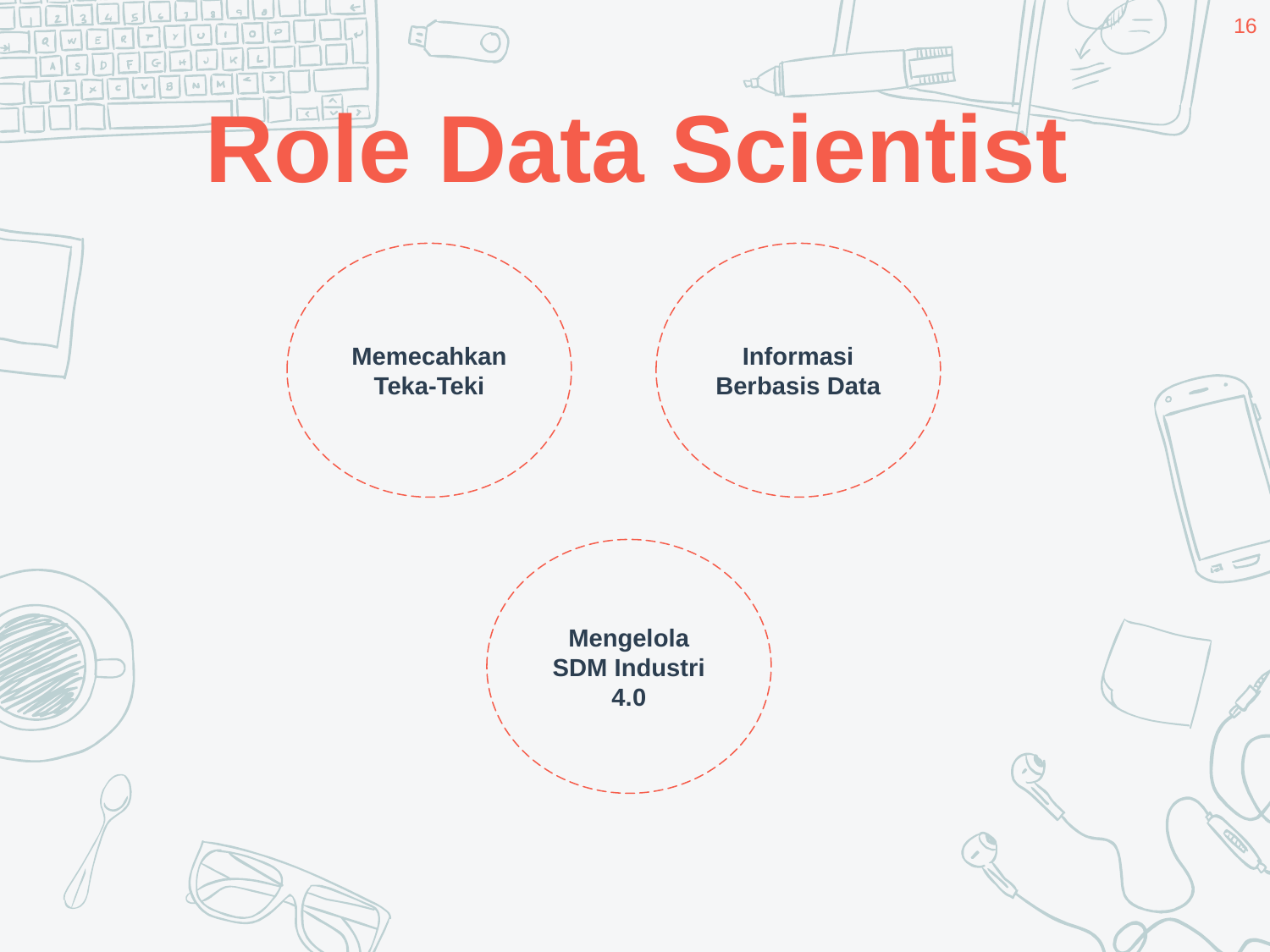

16
# Role Data Scientist
Memecahkan Teka-Teki
Informasi Berbasis Data
Mengelola SDM Industri 4.0